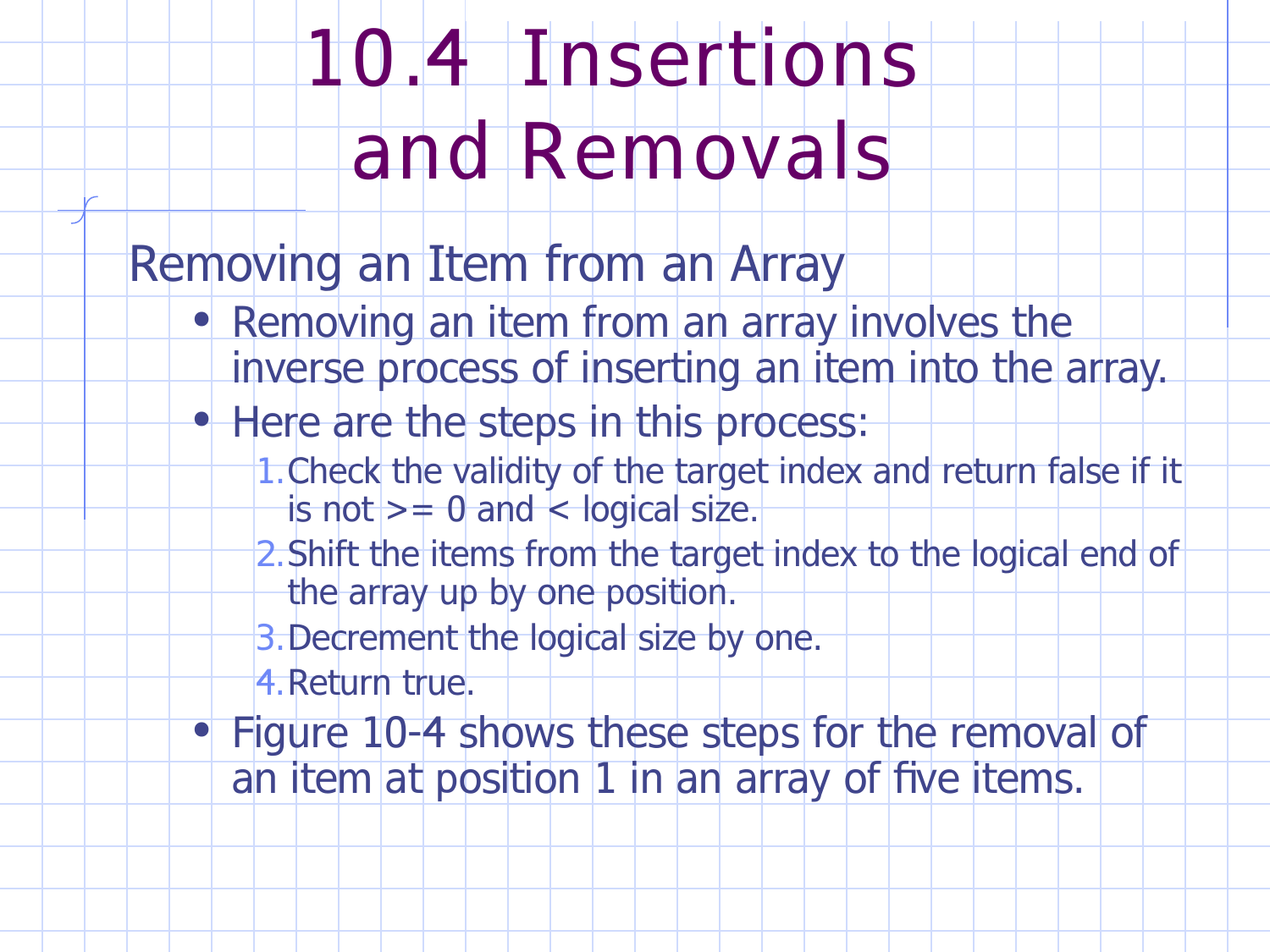

# 10.4  Insertions and Removals
Removing an Item from an Array
Removing an item from an array involves the inverse process of inserting an item into the array.
Here are the steps in this process:
Check the validity of the target index and return false if it is not >= 0 and < logical size.
Shift the items from the target index to the logical end of the array up by one position.
Decrement the logical size by one.
Return true.
Figure 10-4 shows these steps for the removal of an item at position 1 in an array of five items.